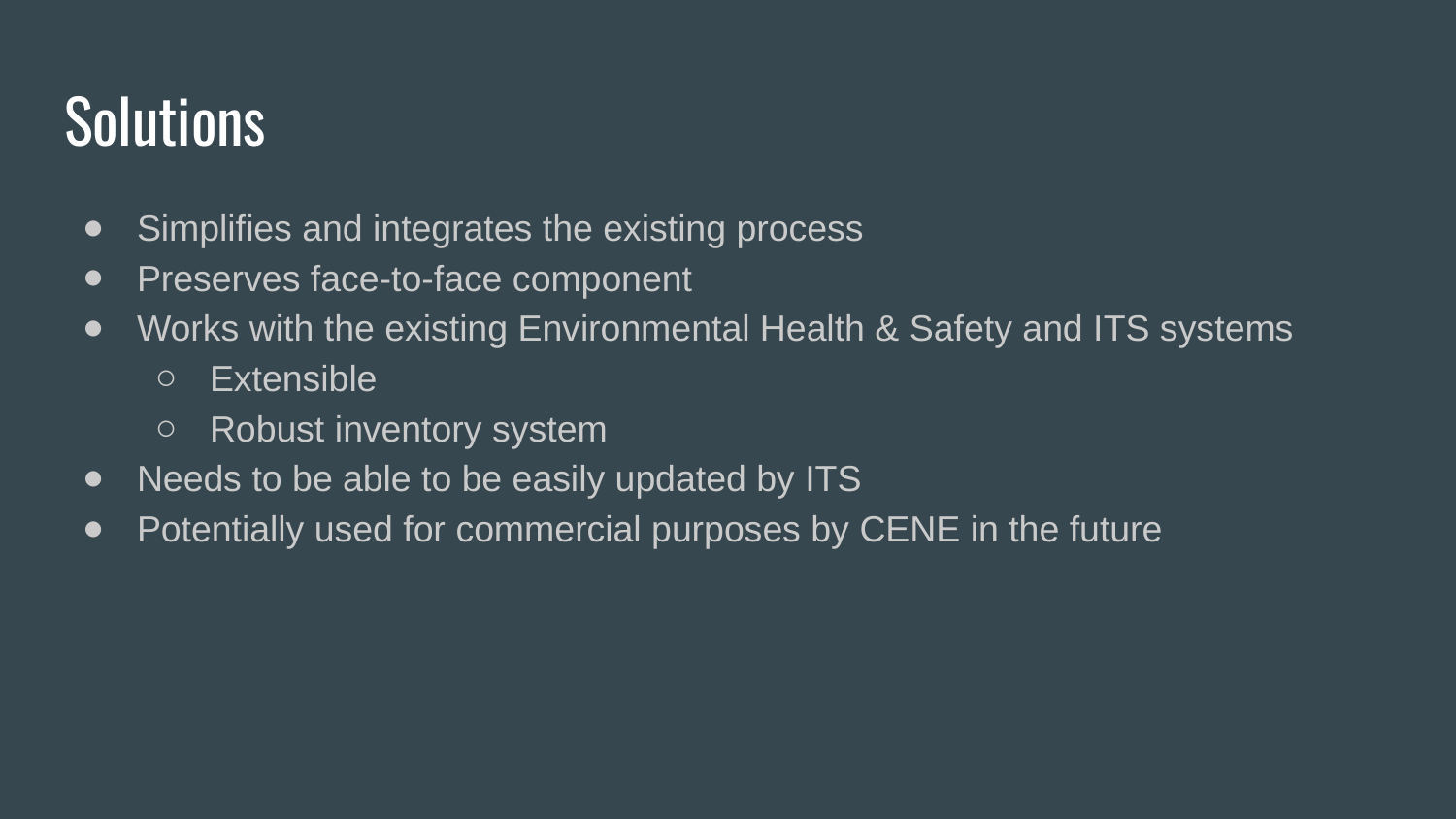

# Solutions
Simplifies and integrates the existing process
Preserves face-to-face component
Works with the existing Environmental Health & Safety and ITS systems
Extensible
Robust inventory system
Needs to be able to be easily updated by ITS
Potentially used for commercial purposes by CENE in the future